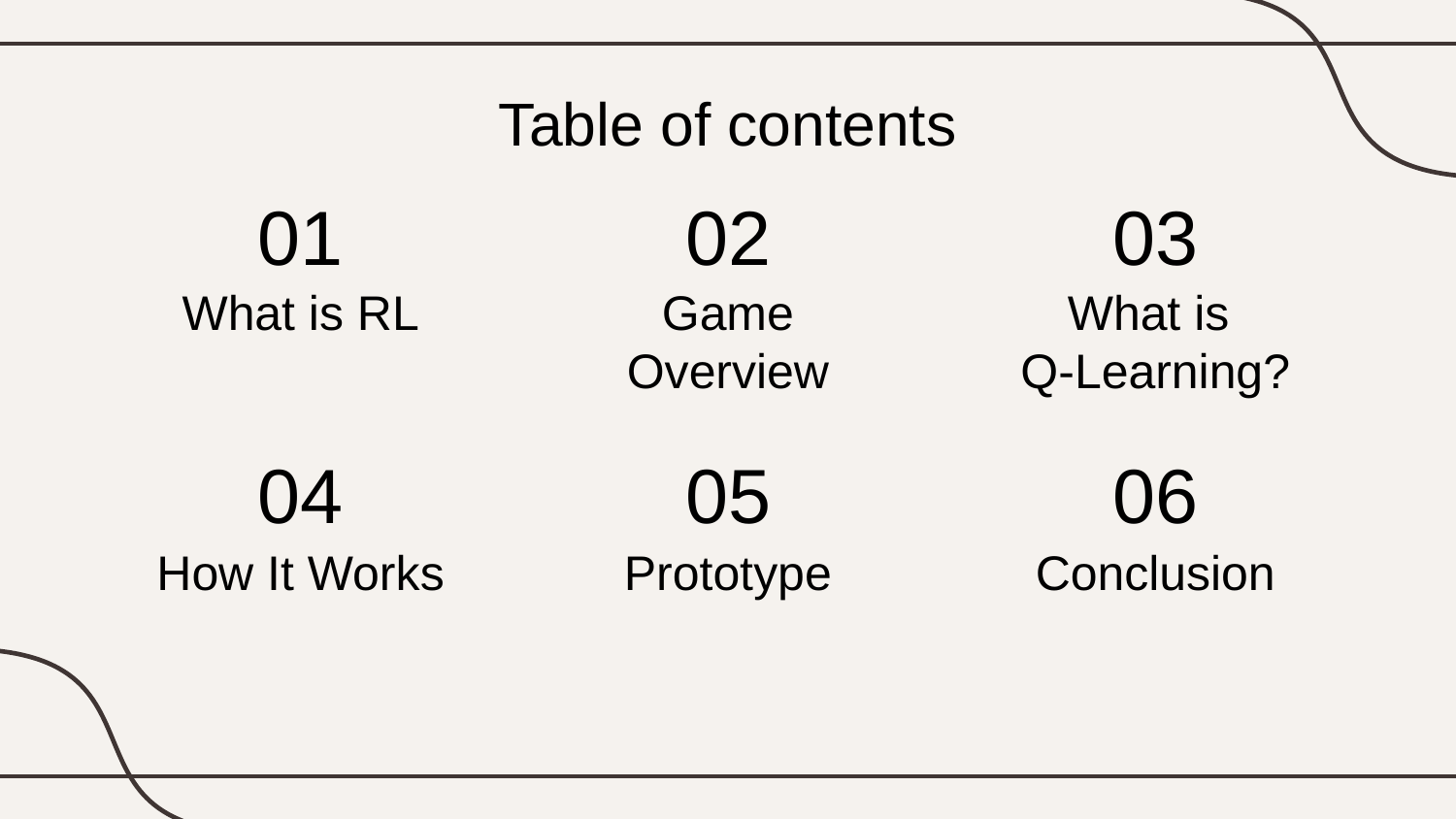

Table of contents
01
02
03
# What is RL
Game Overview
What is
Q-Learning?
04
05
06
How It Works
Prototype
Conclusion